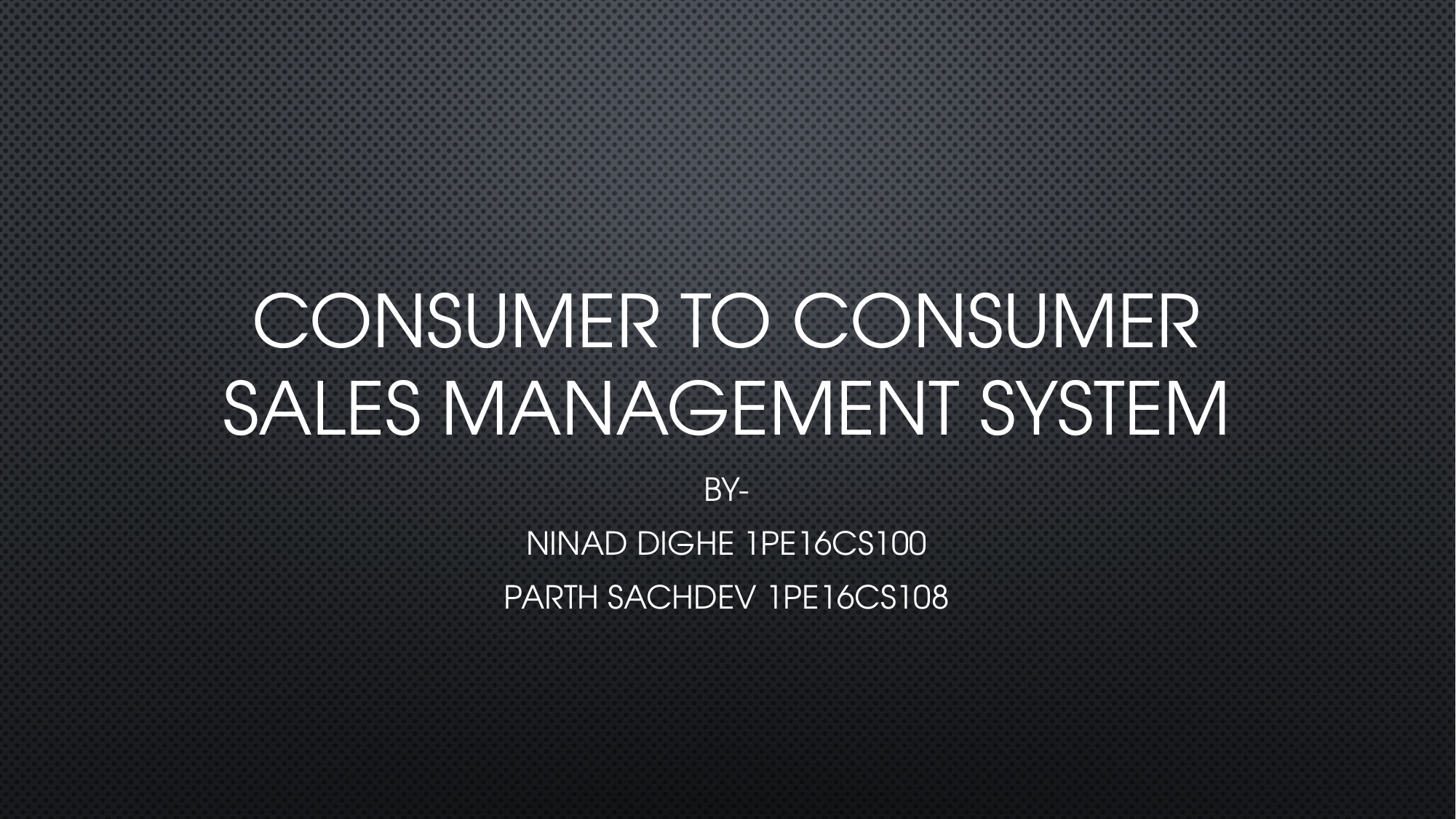

# Consumer to consumer sales management system
By-
Ninad Dighe 1pe16cs100
Parth Sachdev 1pe16cs108